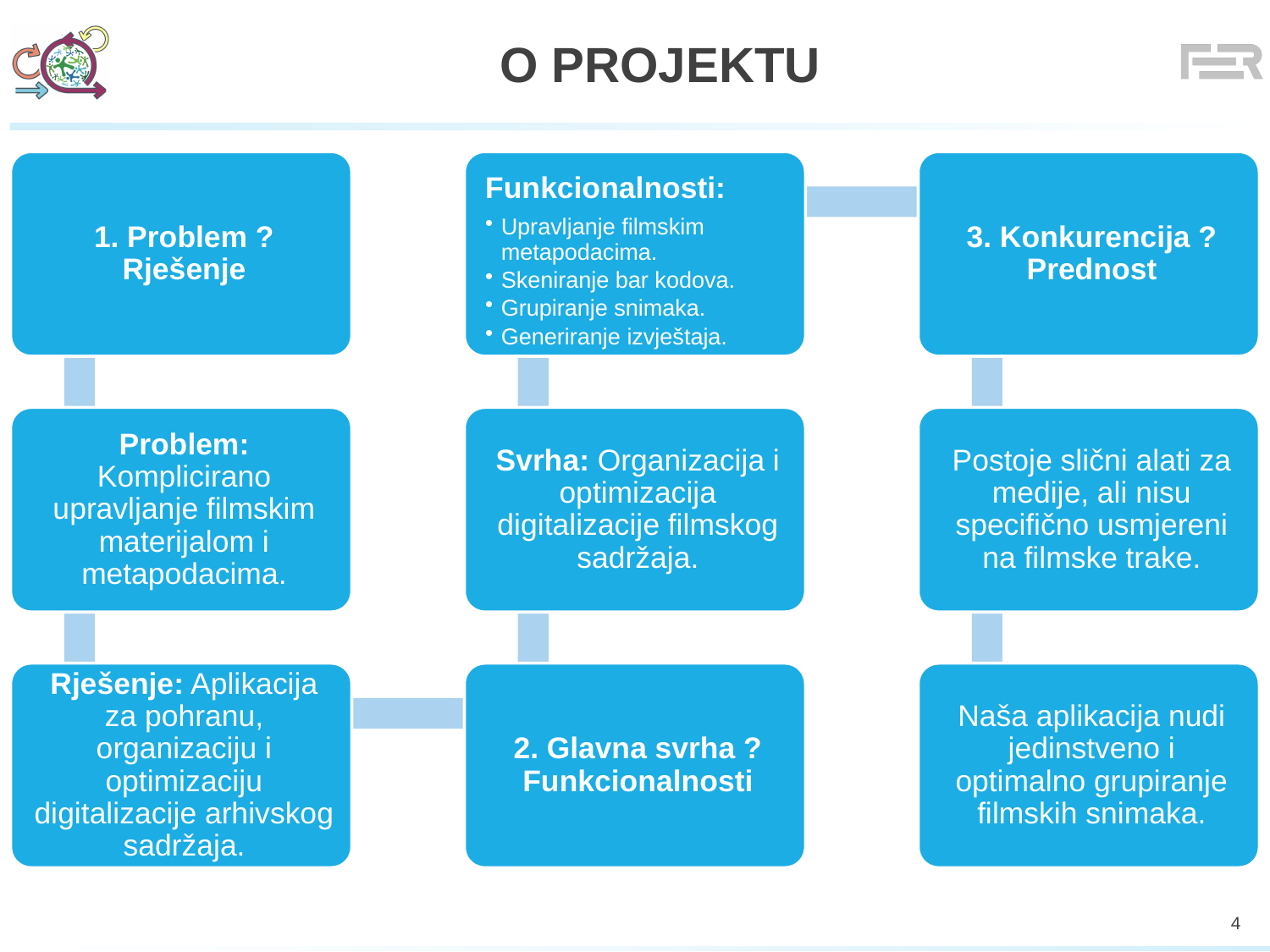

# O projektu
1. Problem ? Rješenje
Problem: Komplicirano upravljanje filmskim materijalom i metapodacima.
Rješenje: Aplikacija za pohranu, organizaciju i optimizaciju digitalizacije arhivskog sadržaja.
2. Glavna svrha ? Funkcionalnosti
Svrha: Organizacija i optimizacija digitalizacije filmskog sadržaja.
Funkcionalnosti:
Upravljanje filmskim metapodacima.
Skeniranje bar kodova.
Grupiranje snimaka.
Generiranje izvještaja.
3. Konkurencija ? Prednost
Postoje slični alati za medije, ali nisu specifično usmjereni na filmske trake.
Naša aplikacija nudi jedinstveno i optimalno grupiranje filmskih snimaka.
4